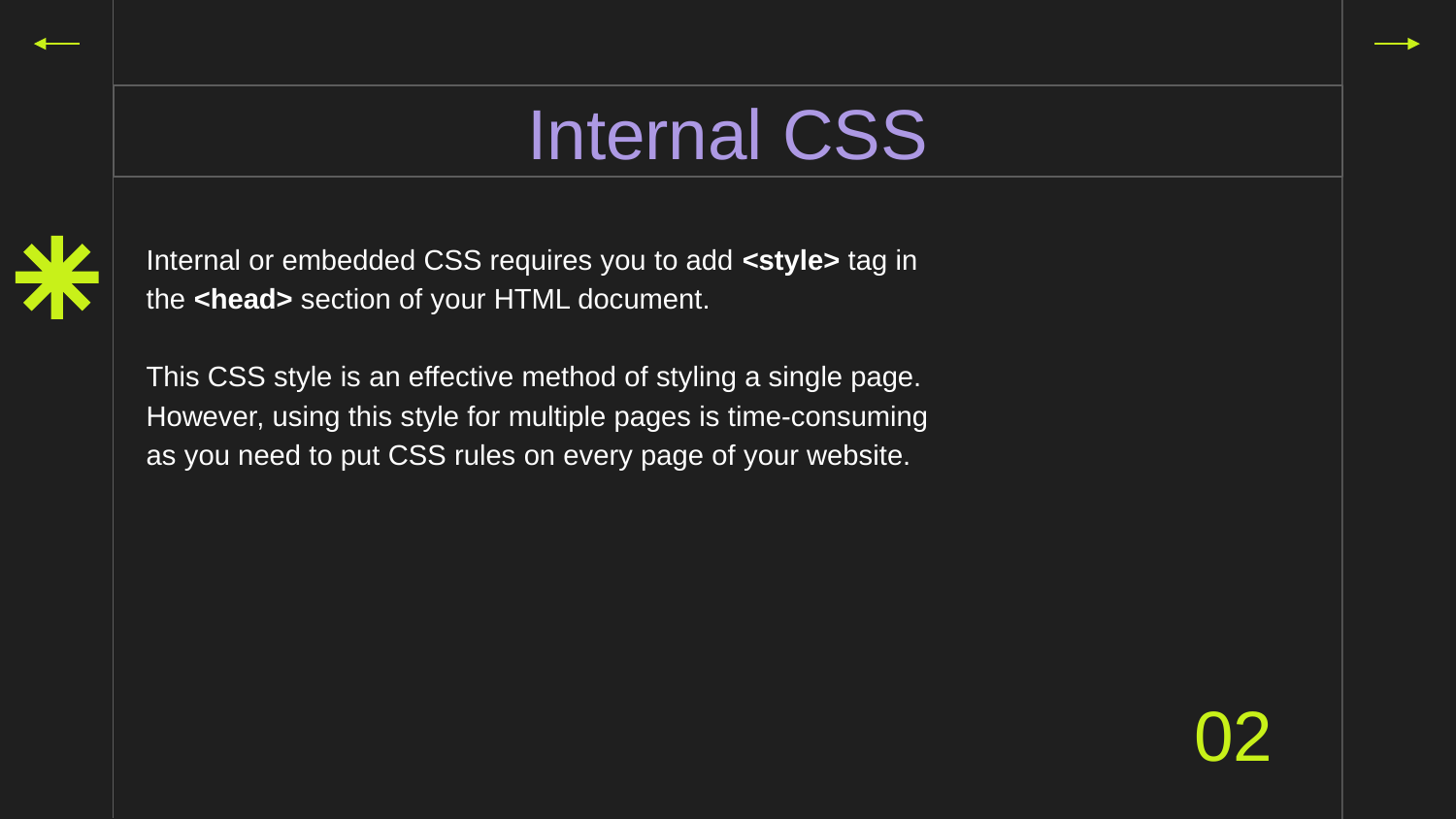

# Internal CSS
Internal or embedded CSS requires you to add <style> tag in the <head> section of your HTML document.

This CSS style is an effective method of styling a single page. However, using this style for multiple pages is time-consuming as you need to put CSS rules on every page of your website.
02